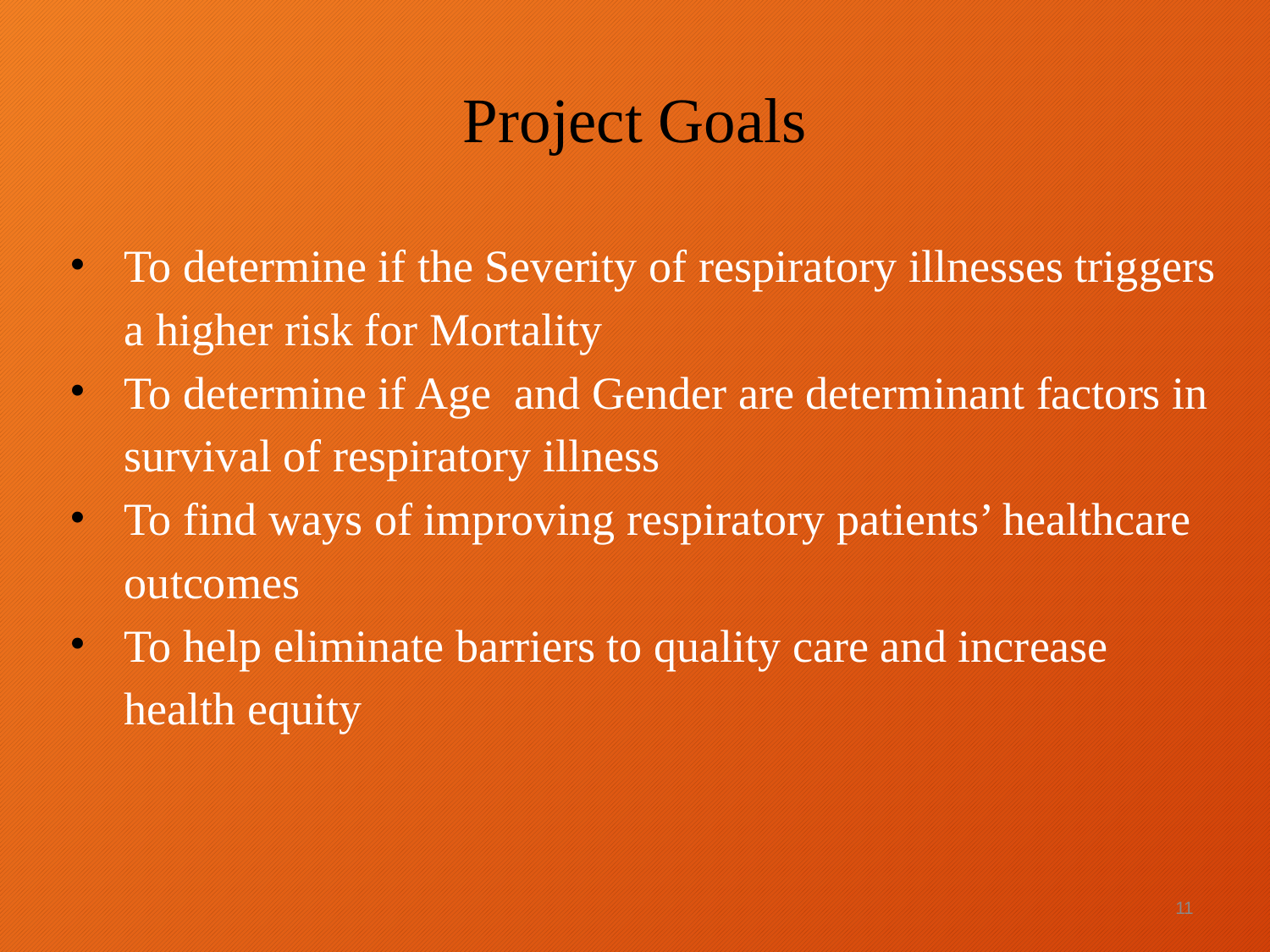

# Project Goals
To determine if the Severity of respiratory illnesses triggers a higher risk for Mortality
To determine if Age  and Gender are determinant factors in survival of respiratory illness
To find ways of improving respiratory patients’ healthcare outcomes
To help eliminate barriers to quality care and increase health equity

11